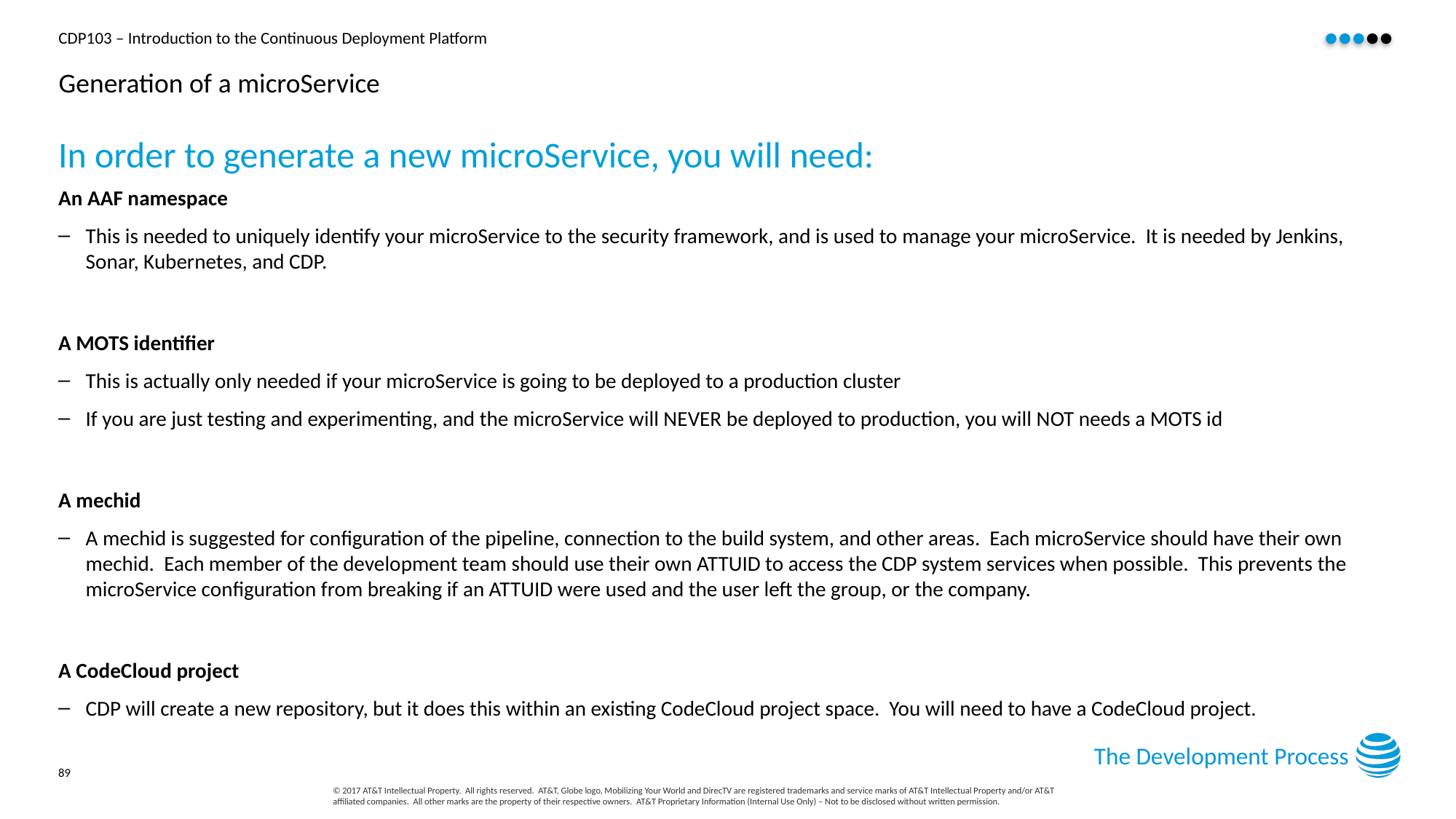

# Generation of a microService
In order to generate a new microService, you will need:
An AAF namespace
This is needed to uniquely identify your microService to the security framework, and is used to manage your microService.  It is needed by Jenkins, Sonar, Kubernetes, and CDP.

A MOTS identifier
This is actually only needed if your microService is going to be deployed to a production cluster
If you are just testing and experimenting, and the microService will NEVER be deployed to production, you will NOT needs a MOTS id

A mechid
A mechid is suggested for configuration of the pipeline, connection to the build system, and other areas.  Each microService should have their own mechid.  Each member of the development team should use their own ATTUID to access the CDP system services when possible.  This prevents the microService configuration from breaking if an ATTUID were used and the user left the group, or the company.

A CodeCloud project
CDP will create a new repository, but it does this within an existing CodeCloud project space.  You will need to have a CodeCloud project.
The Development Process
89